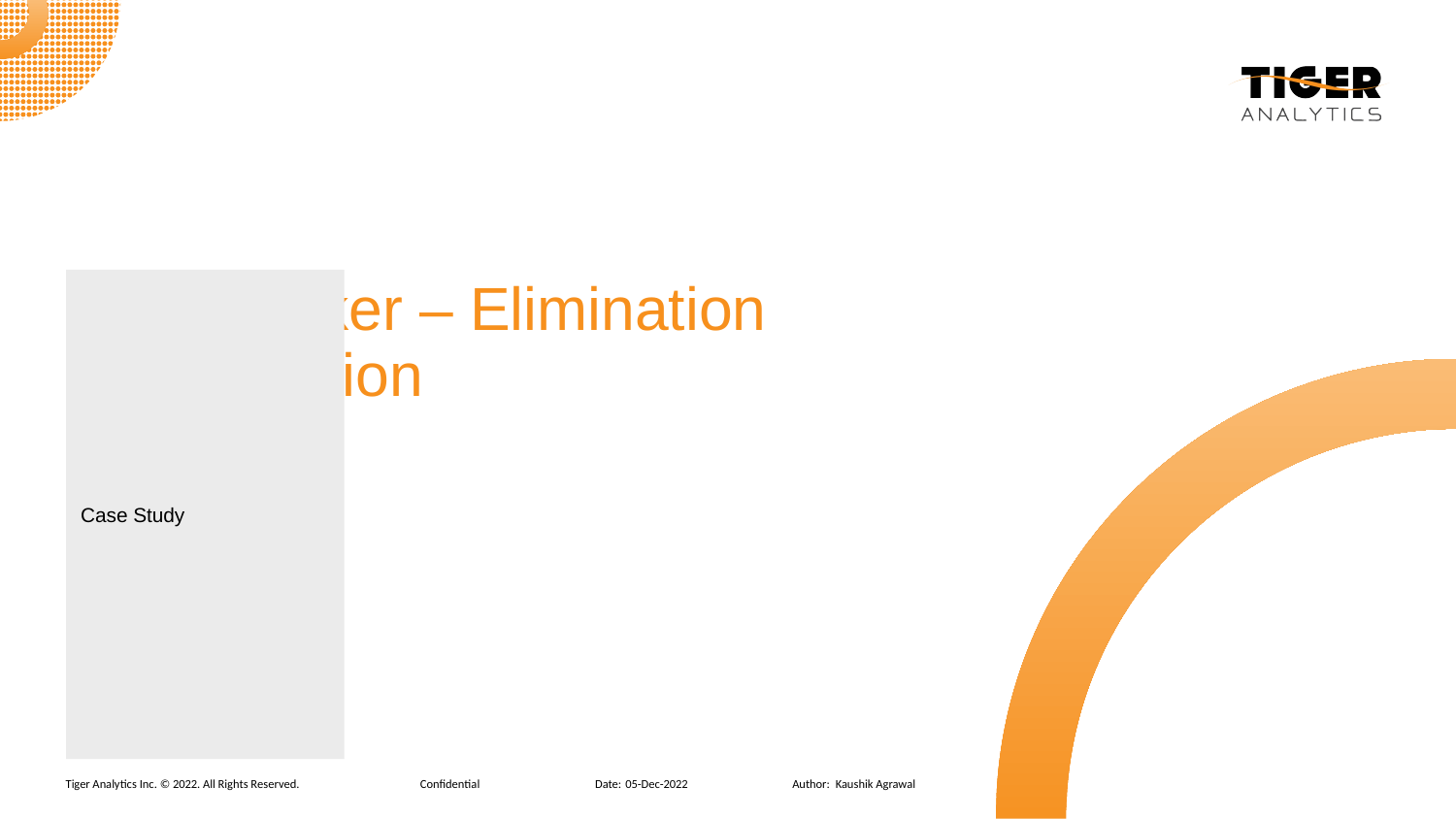

# Cat Checker – Elimination Classification
Case Study
Confidential
05-Dec-2022
Kaushik Agrawal